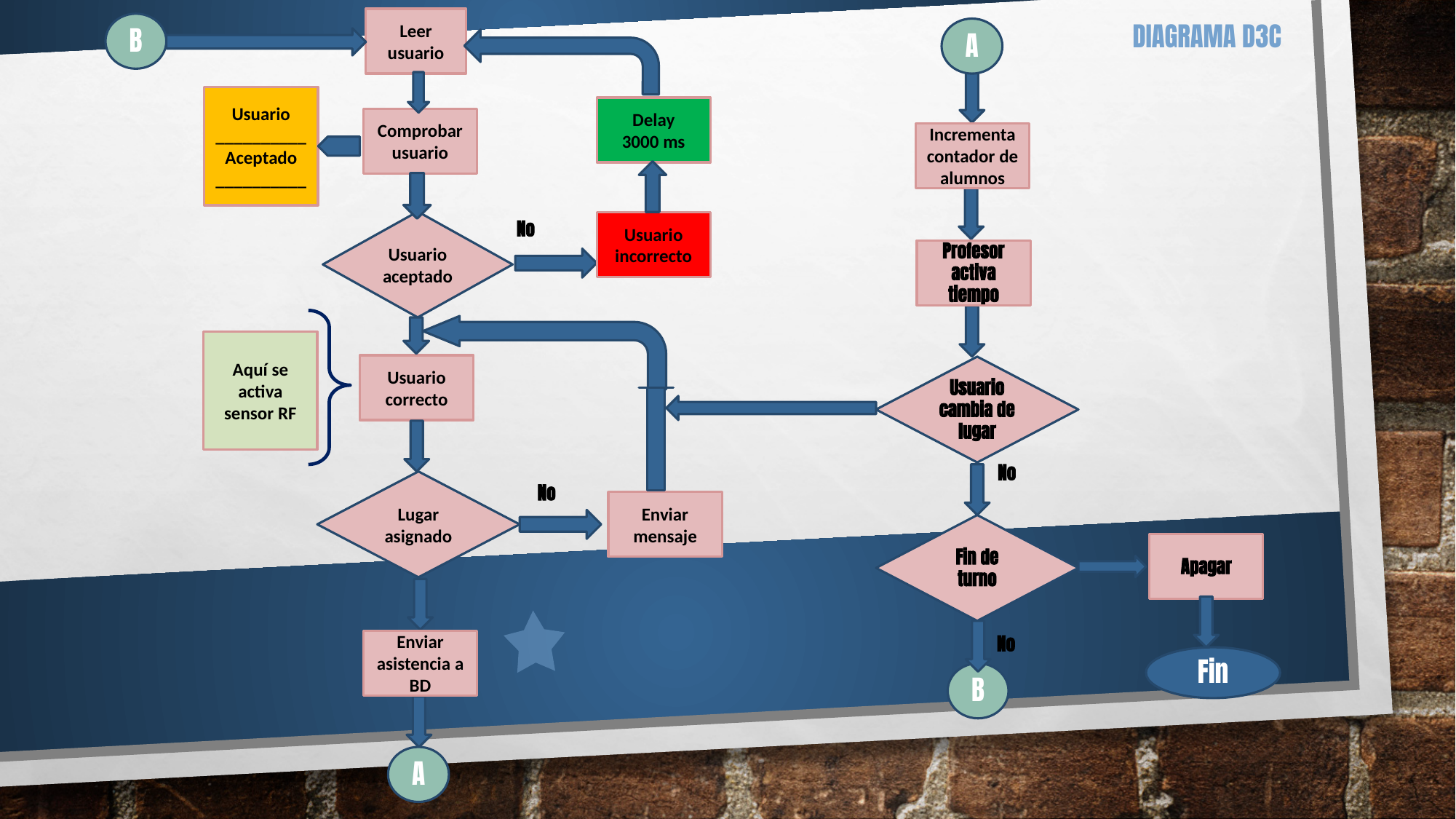

Leer usuario
B
Diagrama D3C
A

Usuario
__________
Aceptado
__________
Delay
3000 ms
Comprobar usuario
Incrementa contador de alumnos

Usuario
aceptado
Usuario
incorrecto
No
Profesor activa tiempo

Aquí se activa sensor RF
Usuario
correcto
Usuario cambia de lugar

No

Lugar asignado
No
Enviar mensaje

Fin de turno
Apagar

No
Enviar asistencia a BD
Fin
B

A